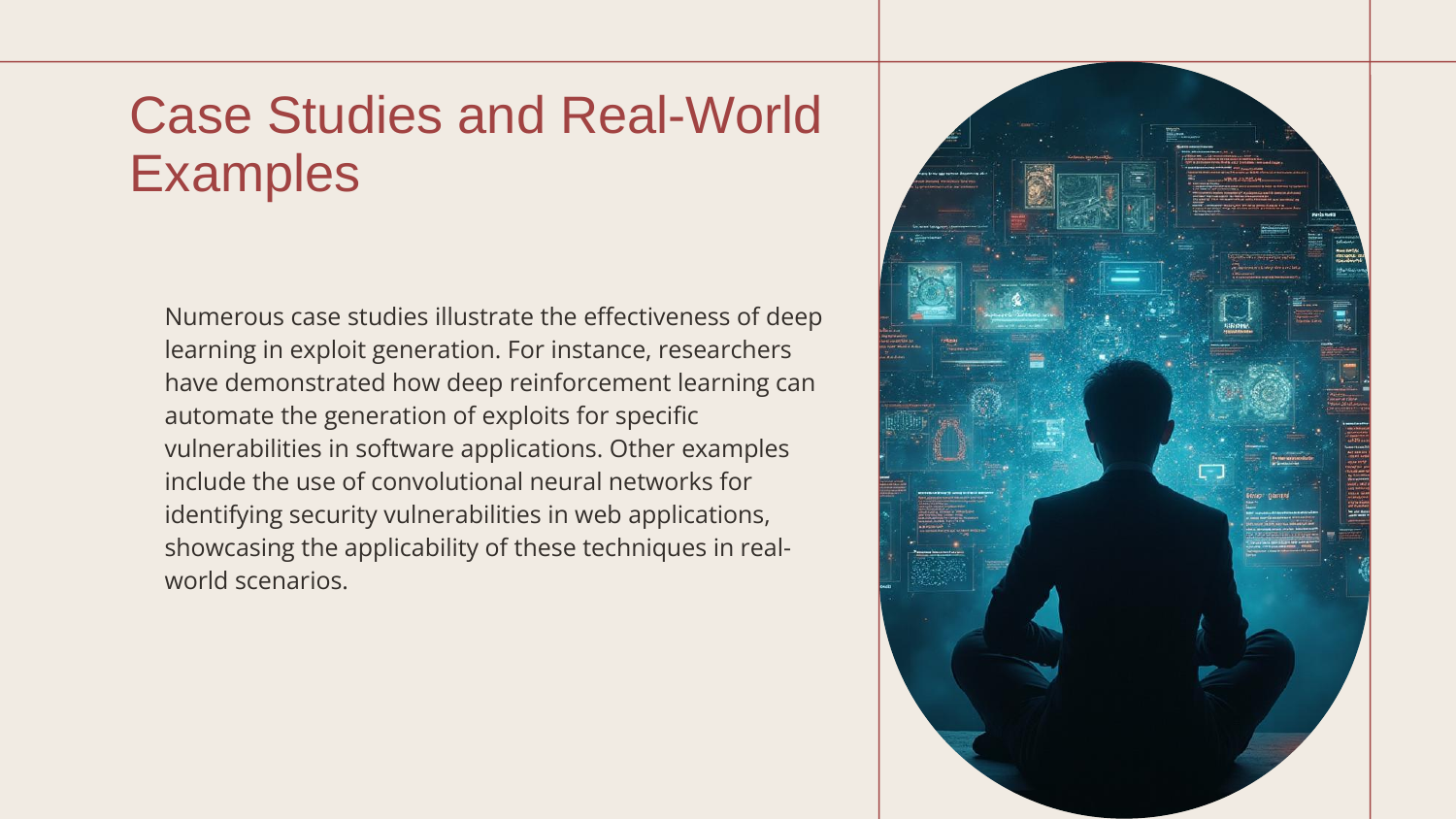

# Case Studies and Real-World Examples
Numerous case studies illustrate the effectiveness of deep learning in exploit generation. For instance, researchers have demonstrated how deep reinforcement learning can automate the generation of exploits for specific vulnerabilities in software applications. Other examples include the use of convolutional neural networks for identifying security vulnerabilities in web applications, showcasing the applicability of these techniques in real-world scenarios.